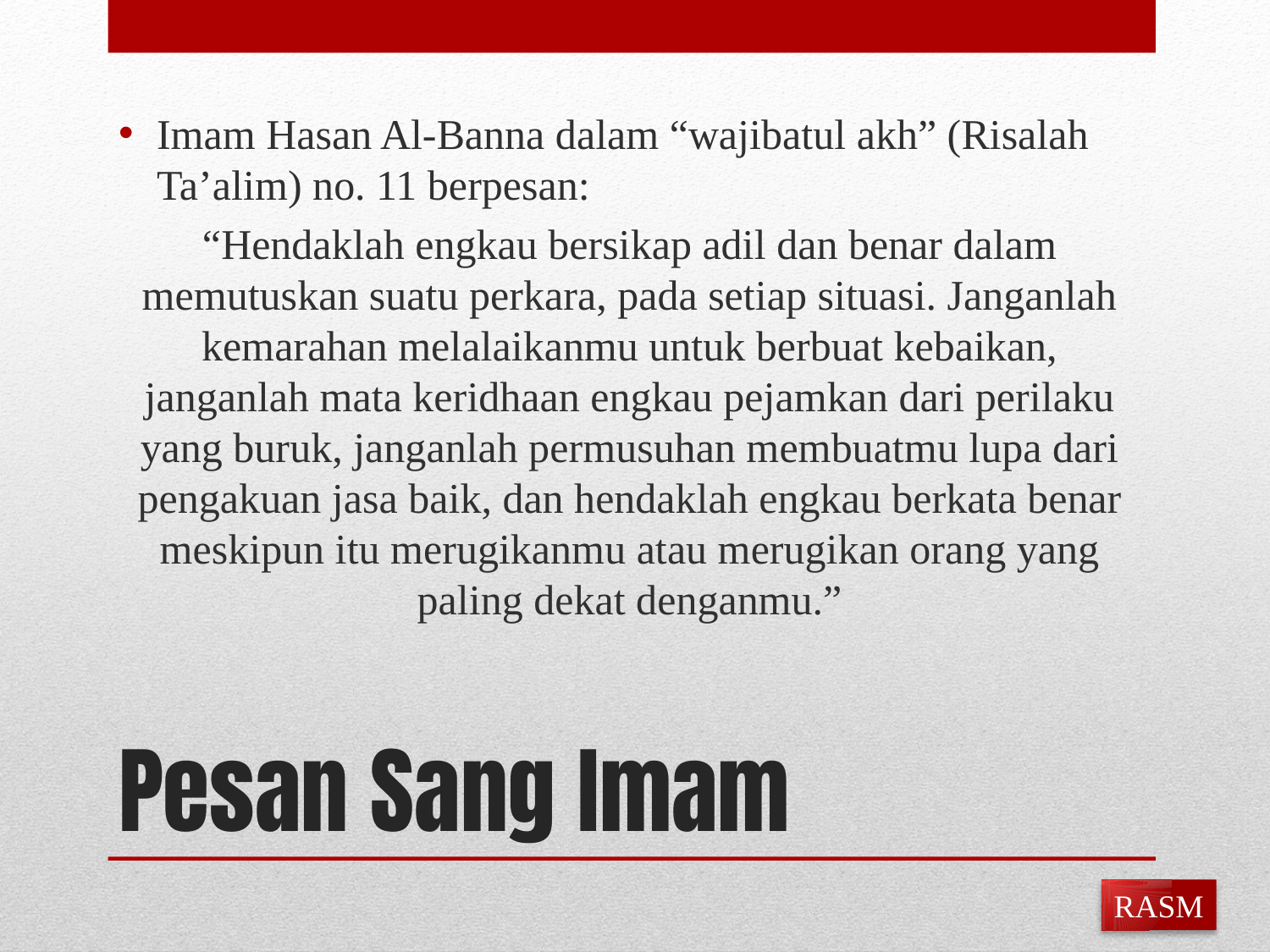

Imam Hasan Al-Banna dalam “wajibatul akh” (Risalah Ta’alim) no. 11 berpesan:
“Hendaklah engkau bersikap adil dan benar dalam memutuskan suatu perkara, pada setiap situasi. Janganlah kemarahan melalaikanmu untuk berbuat kebaikan, janganlah mata keridhaan engkau pejamkan dari perilaku yang buruk, janganlah permusuhan membuatmu lupa dari pengakuan jasa baik, dan hendaklah engkau berkata benar meskipun itu merugikanmu atau merugikan orang yang paling dekat denganmu.”
# Pesan Sang Imam
RASM